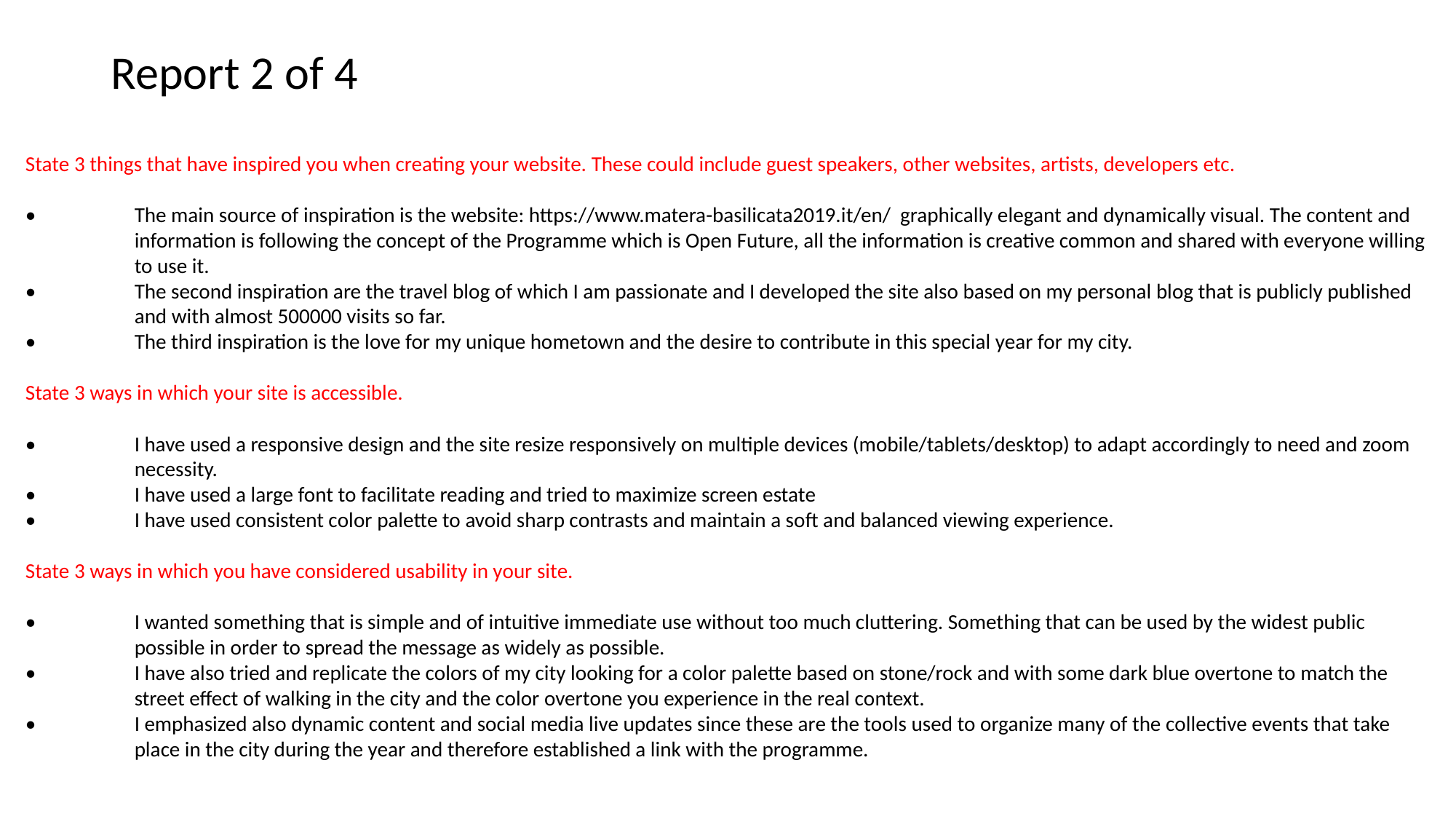

# Report 2 of 4
State 3 things that have inspired you when creating your website. These could include guest speakers, other websites, artists, developers etc.

•  	The main source of inspiration is the website: https://www.matera-basilicata2019.it/en/  graphically elegant and dynamically visual. The content and 	information is following the concept of the Programme which is Open Future, all the information is creative common and shared with everyone willing 	to use it.
•	The second inspiration are the travel blog of which I am passionate and I developed the site also based on my personal blog that is publicly published 	and with almost 500000 visits so far.
•	The third inspiration is the love for my unique hometown and the desire to contribute in this special year for my city.

State 3 ways in which your site is accessible.

•	I have used a responsive design and the site resize responsively on multiple devices (mobile/tablets/desktop) to adapt accordingly to need and zoom 	necessity.
•	I have used a large font to facilitate reading and tried to maximize screen estate
•	I have used consistent color palette to avoid sharp contrasts and maintain a soft and balanced viewing experience.

State 3 ways in which you have considered usability in your site.

•	I wanted something that is simple and of intuitive immediate use without too much cluttering. Something that can be used by the widest public 	possible in order to spread the message as widely as possible.
•	I have also tried and replicate the colors of my city looking for a color palette based on stone/rock and with some dark blue overtone to match the 	street effect of walking in the city and the color overtone you experience in the real context.
•	I emphasized also dynamic content and social media live updates since these are the tools used to organize many of the collective events that take 	place in the city during the year and therefore established a link with the programme.